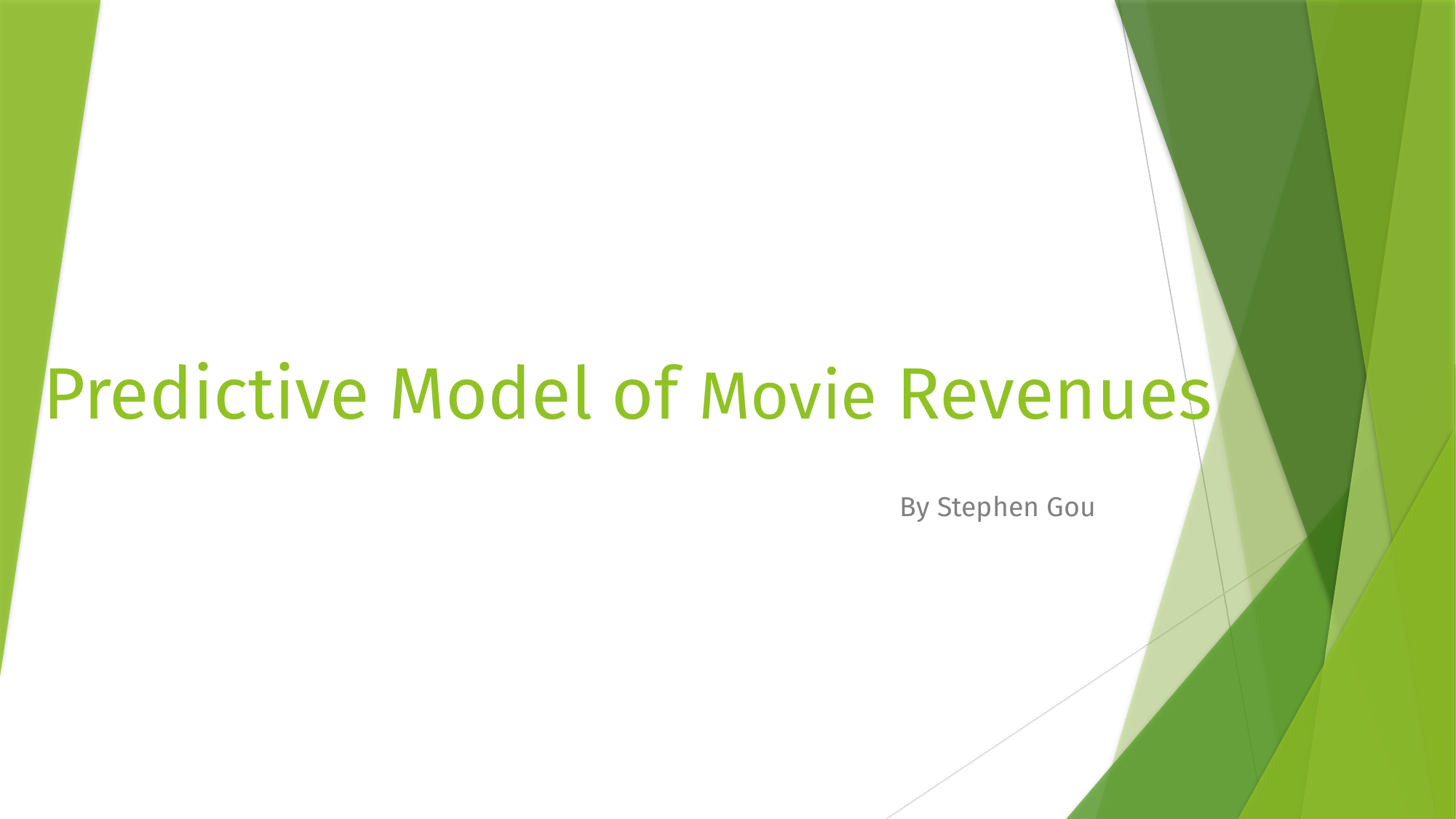

# Predictive Model of Movie Revenues
By Stephen Gou